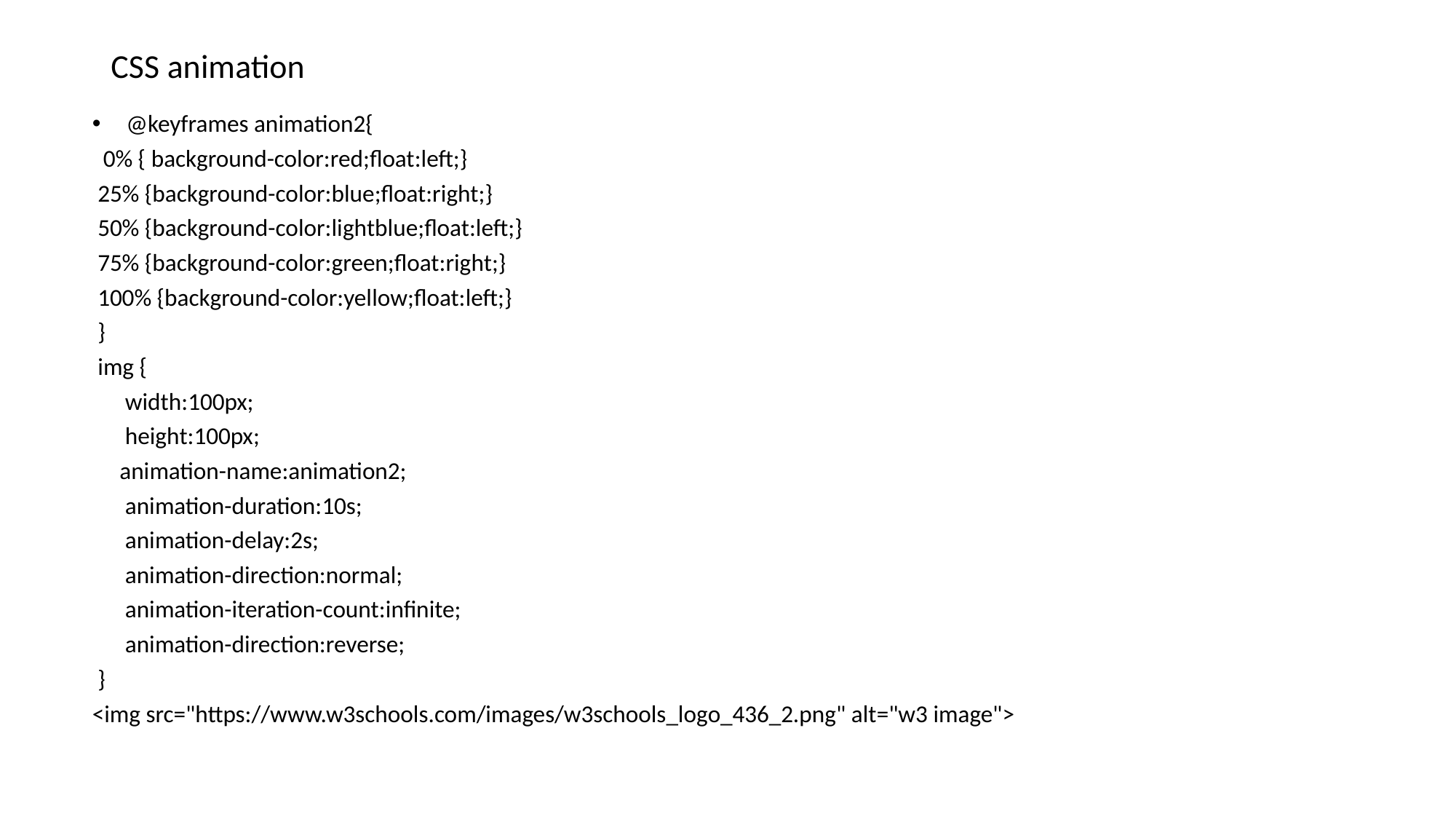

# CSS animation
 @keyframes animation2{
  0% { background-color:red;float:left;}
 25% {background-color:blue;float:right;}
 50% {background-color:lightblue;float:left;}
 75% {background-color:green;float:right;}
 100% {background-color:yellow;float:left;}
 }
 img {
      width:100px;
      height:100px;
     animation-name:animation2;
      animation-duration:10s;
      animation-delay:2s;
      animation-direction:normal;
      animation-iteration-count:infinite;
      animation-direction:reverse;
 }
<img src="https://www.w3schools.com/images/w3schools_logo_436_2.png" alt="w3 image">